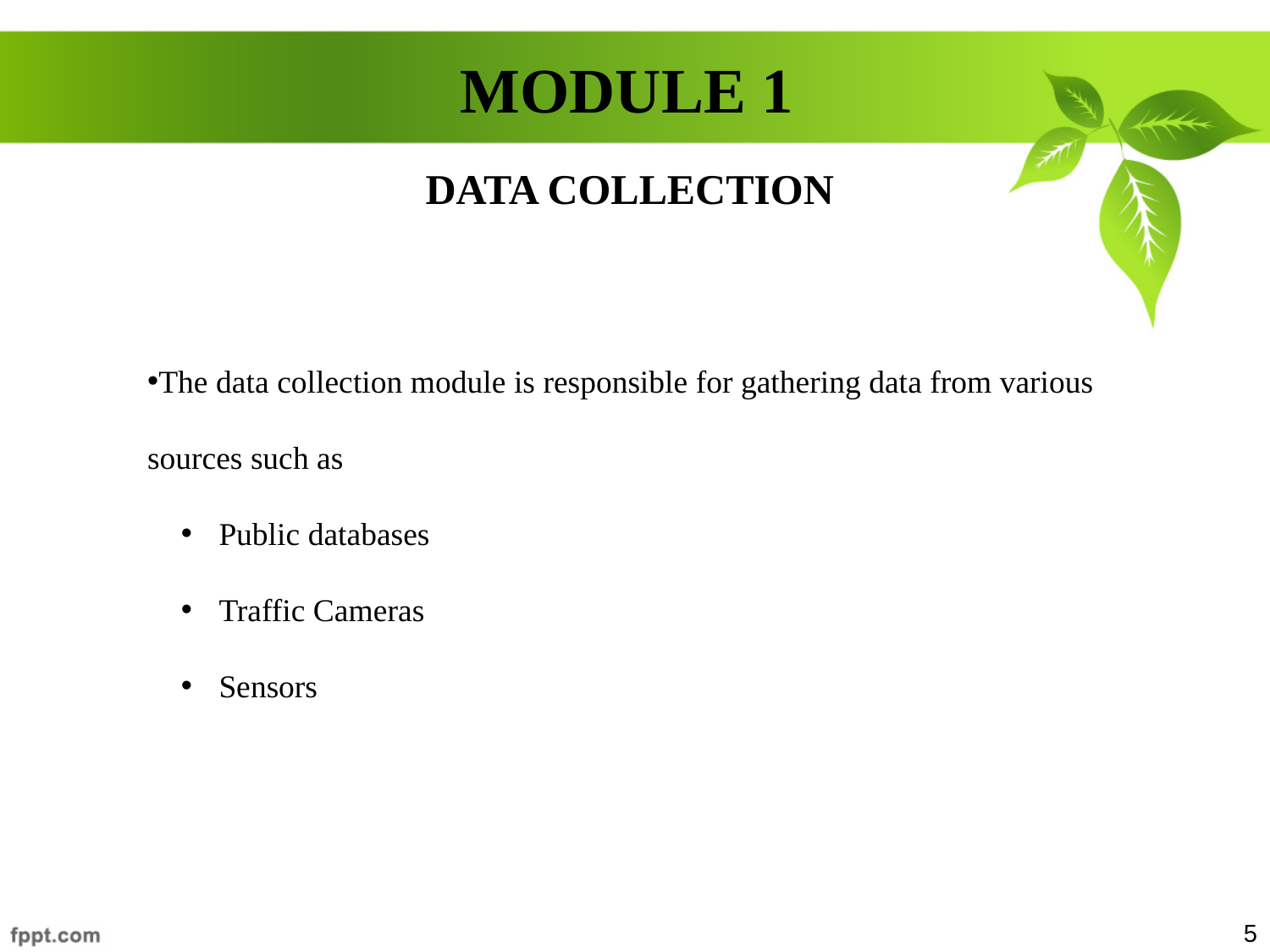

# MODULE 1
DATA COLLECTION
The data collection module is responsible for gathering data from various sources such as
 Public databases
 Traffic Cameras
 Sensors
5